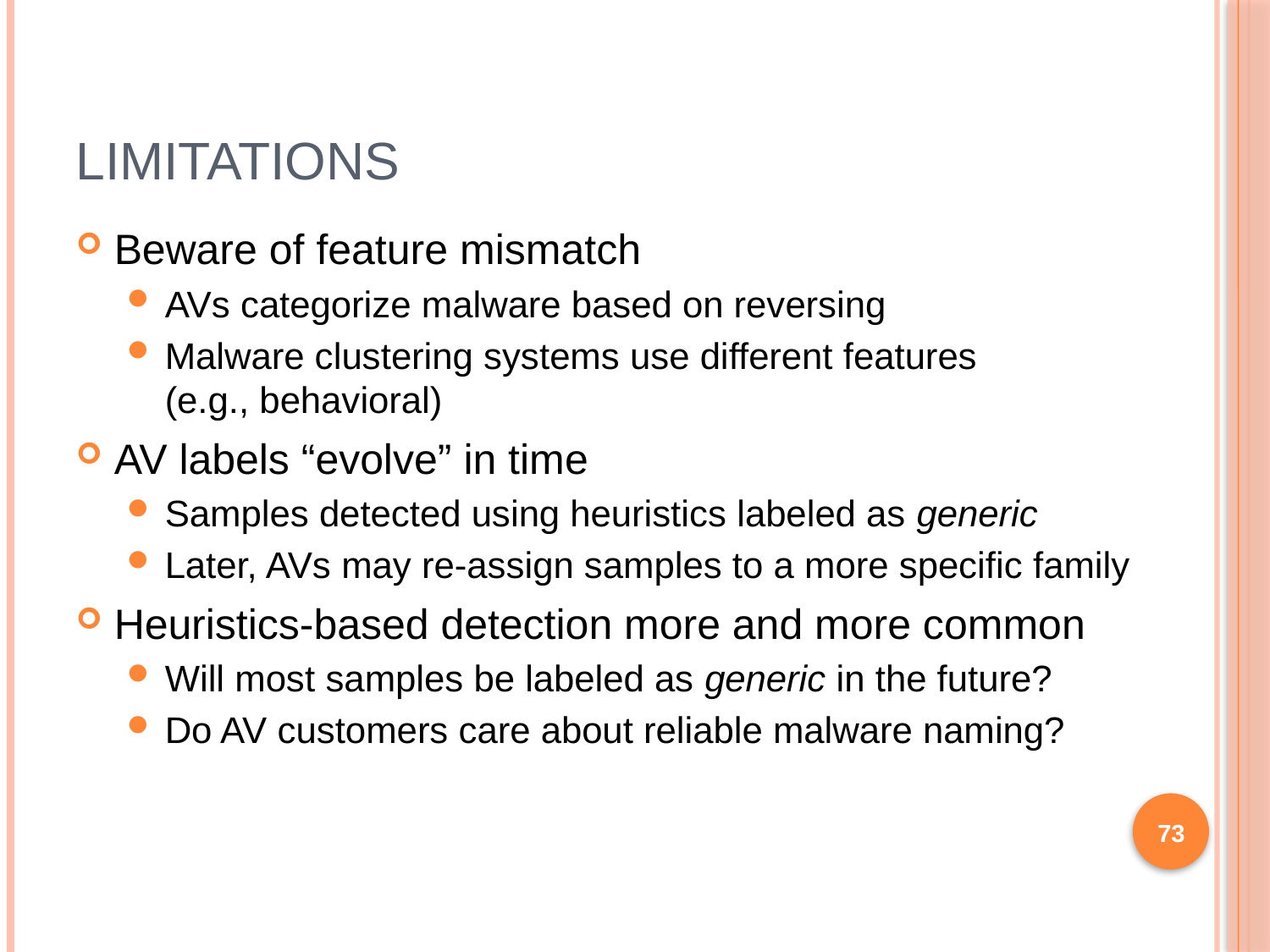

# Limitations
Beware of feature mismatch
AVs categorize malware based on reversing
Malware clustering systems use different features
(e.g., behavioral)
AV labels “evolve” in time
Samples detected using heuristics labeled as generic
Later, AVs may re-assign samples to a more specific family
Heuristics-based detection more and more common
Will most samples be labeled as generic in the future?
Do AV customers care about reliable malware naming?
73